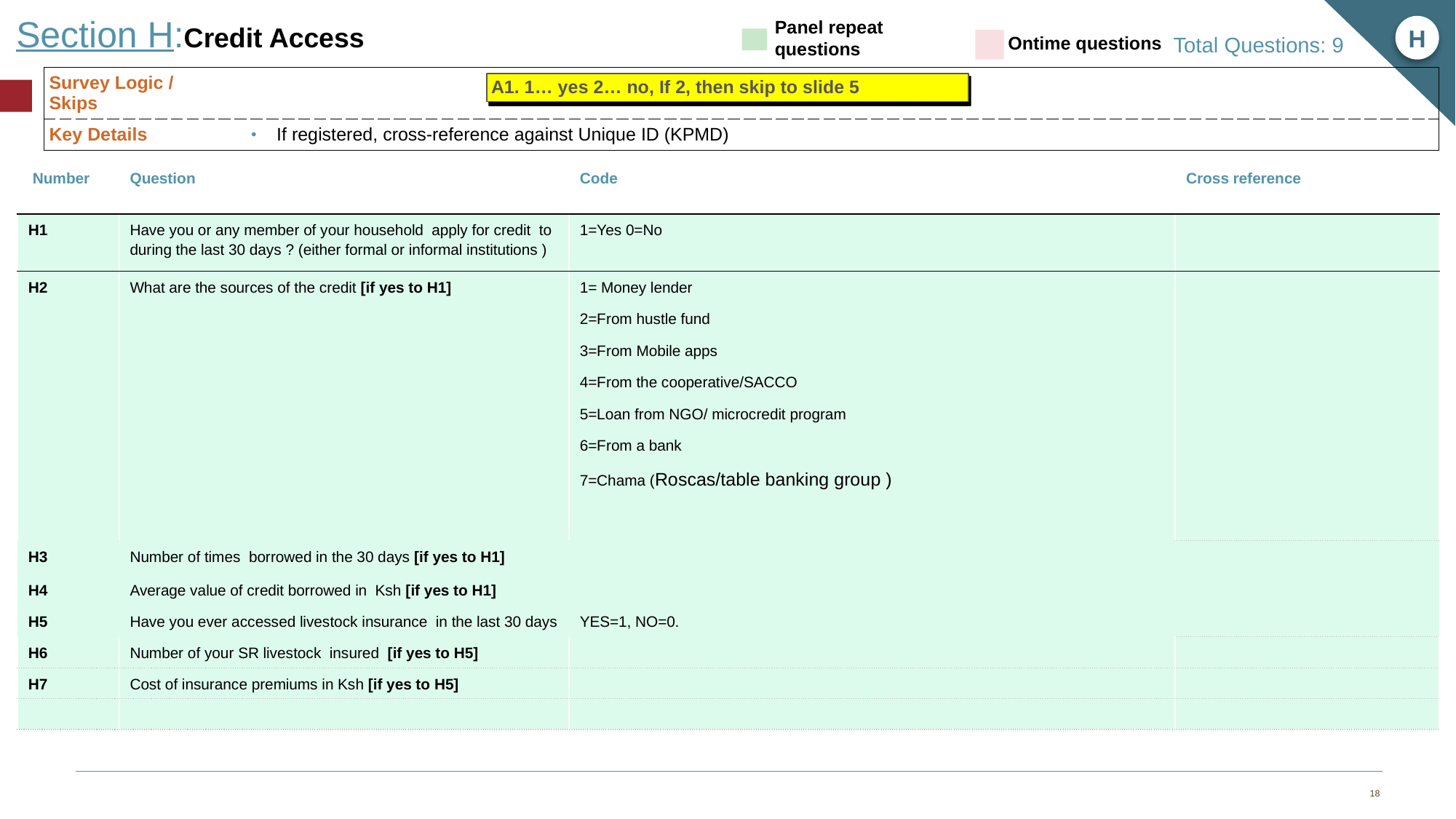

# Section H:Credit Access
Panel repeat questions
H
Ontime questions

Total Questions: 9

| Survey Logic / Skips |  |
| --- | --- |
| Key Details | If registered, cross-reference against Unique ID (KPMD) |
A1. 1… yes 2… no, If 2, then skip to slide 5
| Number | Question | Code |  | Cross reference |
| --- | --- | --- | --- | --- |
| H1 | Have you or any member of your household apply for credit to during the last 30 days ? (either formal or informal institutions ) | 1=Yes 0=No |  |  |
| H2 | What are the sources of the credit [if yes to H1] | 1= Money lender 2=From hustle fund 3=From Mobile apps 4=From the cooperative/SACCO 5=Loan from NGO/ microcredit program 6=From a bank 7=Chama (Roscas/table banking group ) |  |  |
|  |  |  |  |  |
| H3 | Number of times borrowed in the 30 days [if yes to H1] |  |  |  |
| H4 | Average value of credit borrowed in Ksh [if yes to H1] |  |  |  |
| H5 | Have you ever accessed livestock insurance in the last 30 days | YES=1, NO=0. |  |  |
| H6 | Number of your SR livestock insured [if yes to H5] |  |  |  |
| H7 | Cost of insurance premiums in Ksh [if yes to H5] |  |  |  |
|  |  |  |  |  |
|  |  |  |  |  |